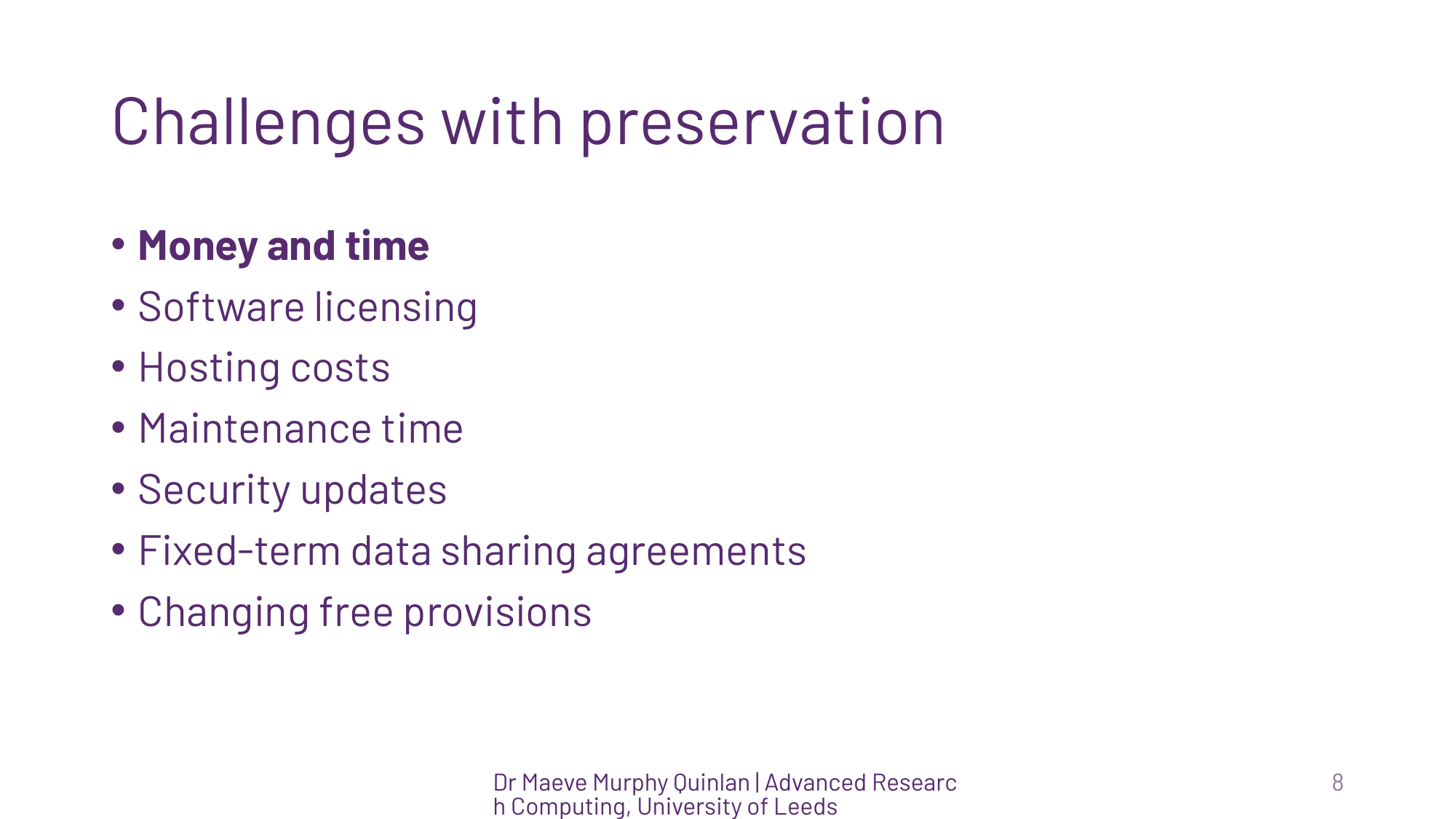

# Challenges with preservation
Money and time
Software licensing
Hosting costs
Maintenance time
Security updates
Fixed-term data sharing agreements
Changing free provisions
Dr Maeve Murphy Quinlan | Advanced Research Computing, University of Leeds
8